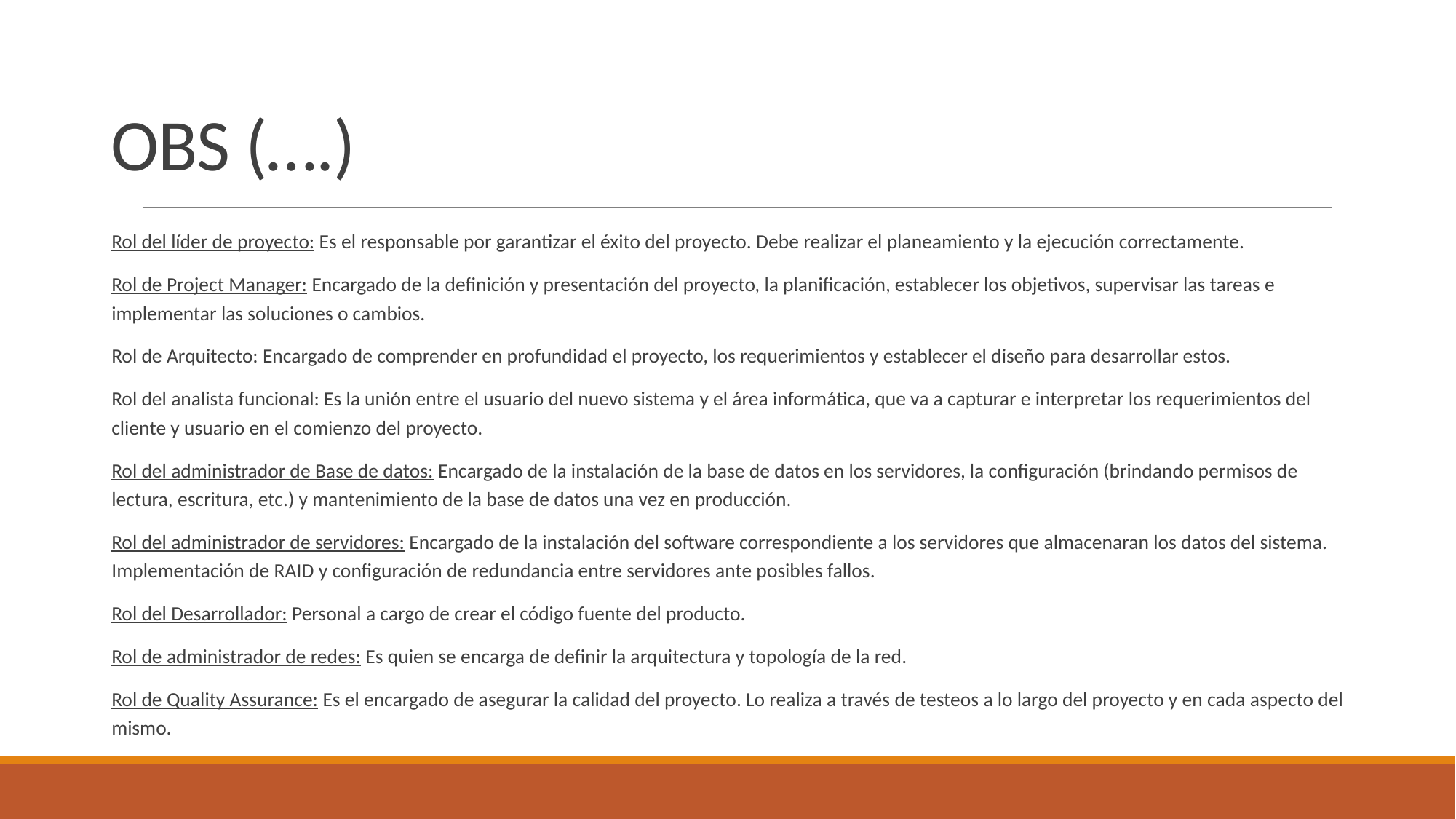

# OBS (….)

Rol del líder de proyecto: Es el responsable por garantizar el éxito del proyecto. Debe realizar el planeamiento y la ejecución correctamente.
Rol de Project Manager: Encargado de la definición y presentación del proyecto, la planificación, establecer los objetivos, supervisar las tareas e implementar las soluciones o cambios.
Rol de Arquitecto: Encargado de comprender en profundidad el proyecto, los requerimientos y establecer el diseño para desarrollar estos.
Rol del analista funcional: Es la unión entre el usuario del nuevo sistema y el área informática, que va a capturar e interpretar los requerimientos del cliente y usuario en el comienzo del proyecto.
Rol del administrador de Base de datos: Encargado de la instalación de la base de datos en los servidores, la configuración (brindando permisos de lectura, escritura, etc.) y mantenimiento de la base de datos una vez en producción.
Rol del administrador de servidores: Encargado de la instalación del software correspondiente a los servidores que almacenaran los datos del sistema. Implementación de RAID y configuración de redundancia entre servidores ante posibles fallos.
Rol del Desarrollador: Personal a cargo de crear el código fuente del producto.
Rol de administrador de redes: Es quien se encarga de definir la arquitectura y topología de la red.
Rol de Quality Assurance: Es el encargado de asegurar la calidad del proyecto. Lo realiza a través de testeos a lo largo del proyecto y en cada aspecto del mismo.